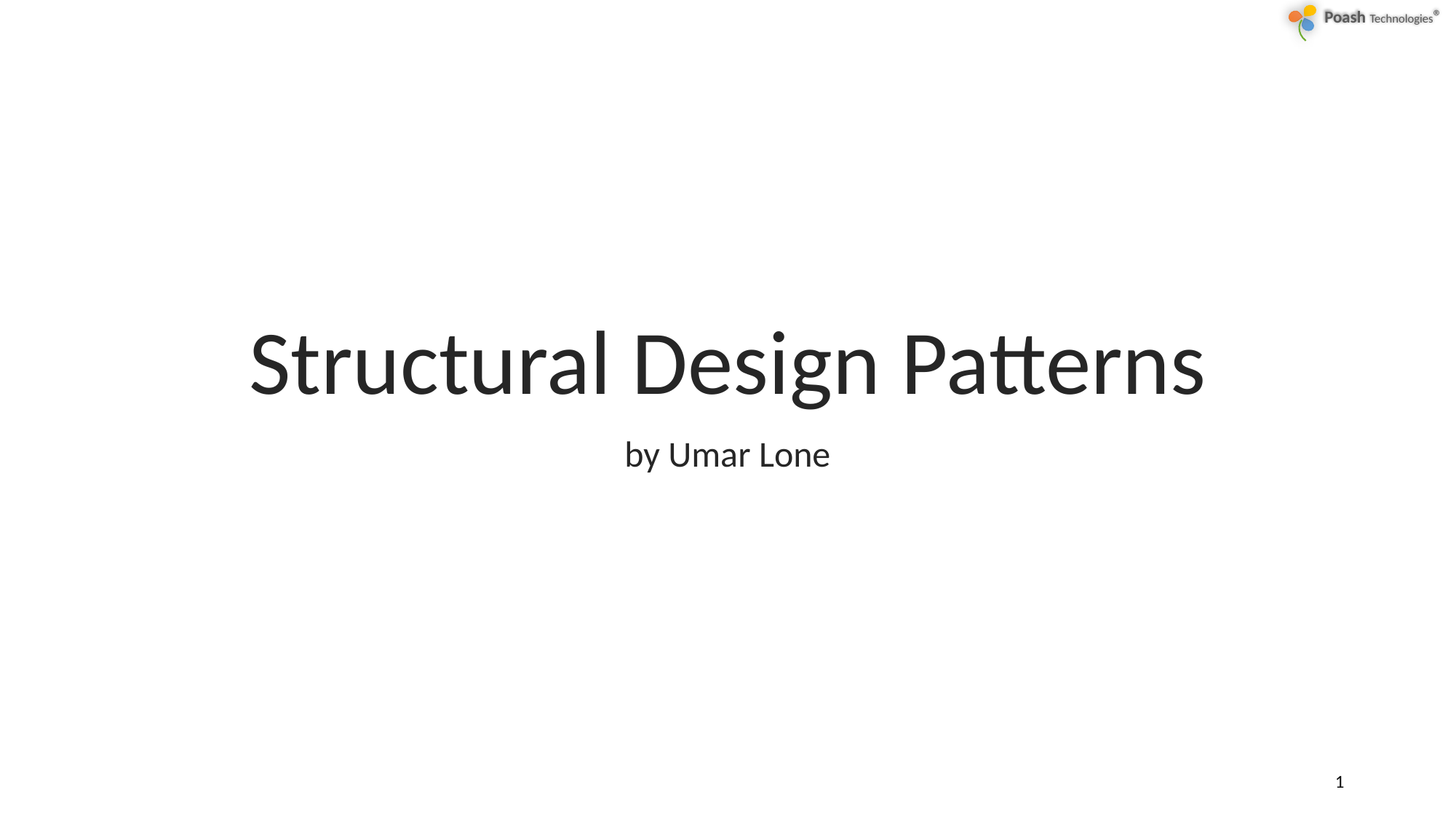

# Structural Design Patterns
by Umar Lone
1